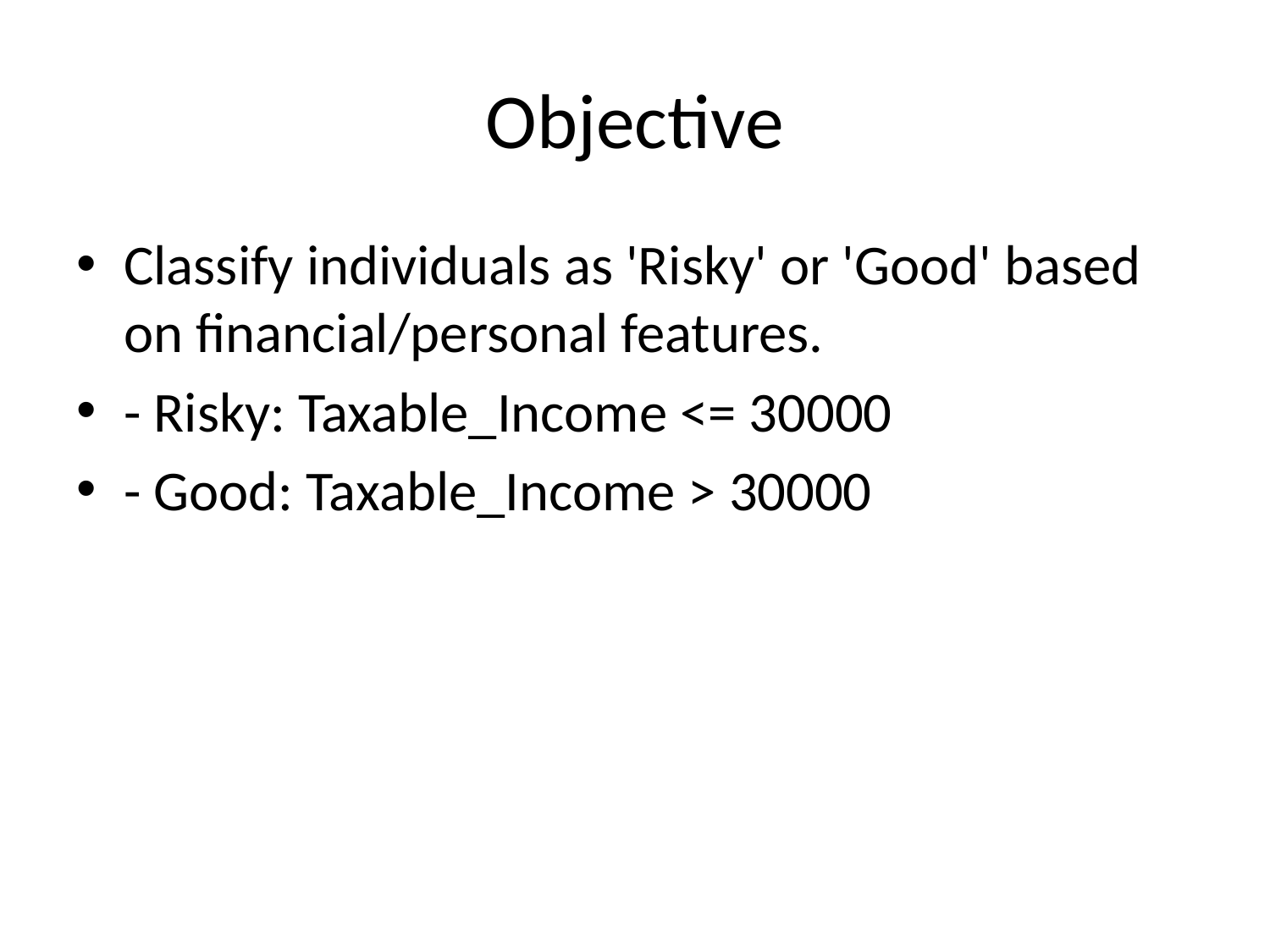

# Objective
Classify individuals as 'Risky' or 'Good' based on financial/personal features.
- Risky: Taxable_Income <= 30000
- Good: Taxable_Income > 30000